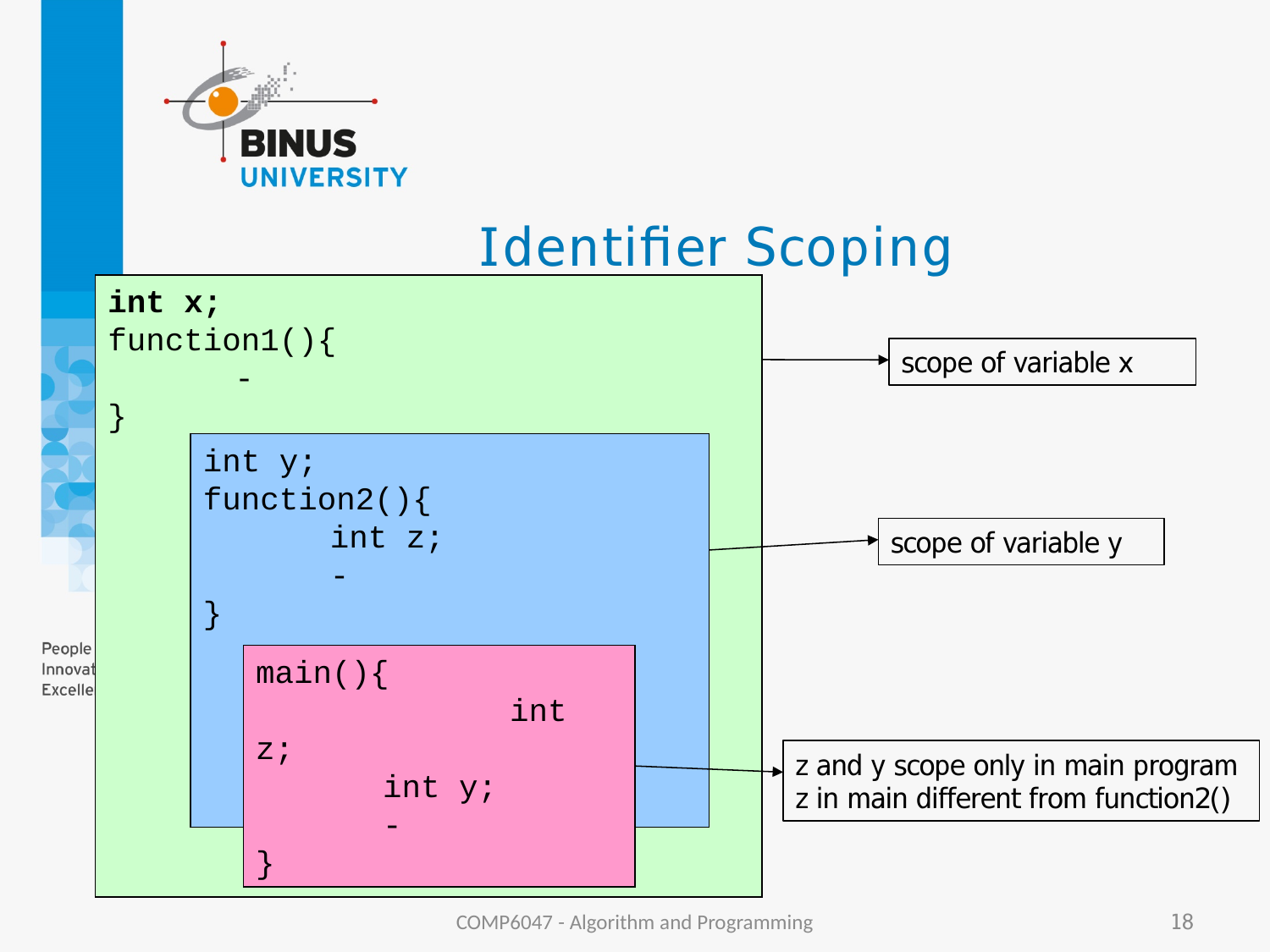

# Identifier Scoping
int x;
function1(){
	-
}

scope of variable x

int y;
function2(){
	int z;
	-
}

scope of variable y

main(){			int z;
	int y;		-
}
z and y scope only in main program
z in main different from function2()

COMP6047 - Algorithm and Programming
18